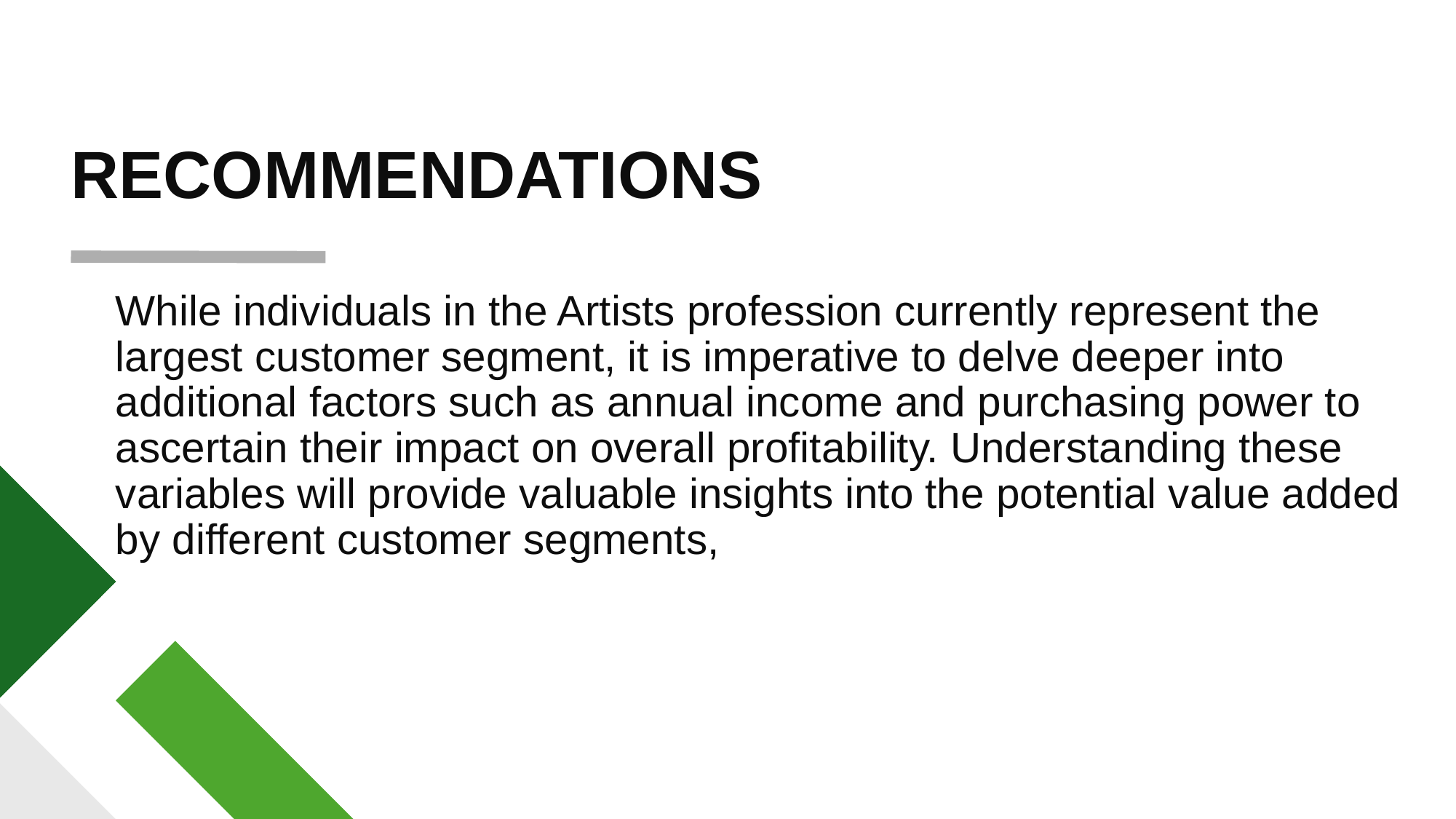

# RECOMMENDATIONS
While individuals in the Artists profession currently represent the largest customer segment, it is imperative to delve deeper into additional factors such as annual income and purchasing power to ascertain their impact on overall profitability. Understanding these variables will provide valuable insights into the potential value added by different customer segments,